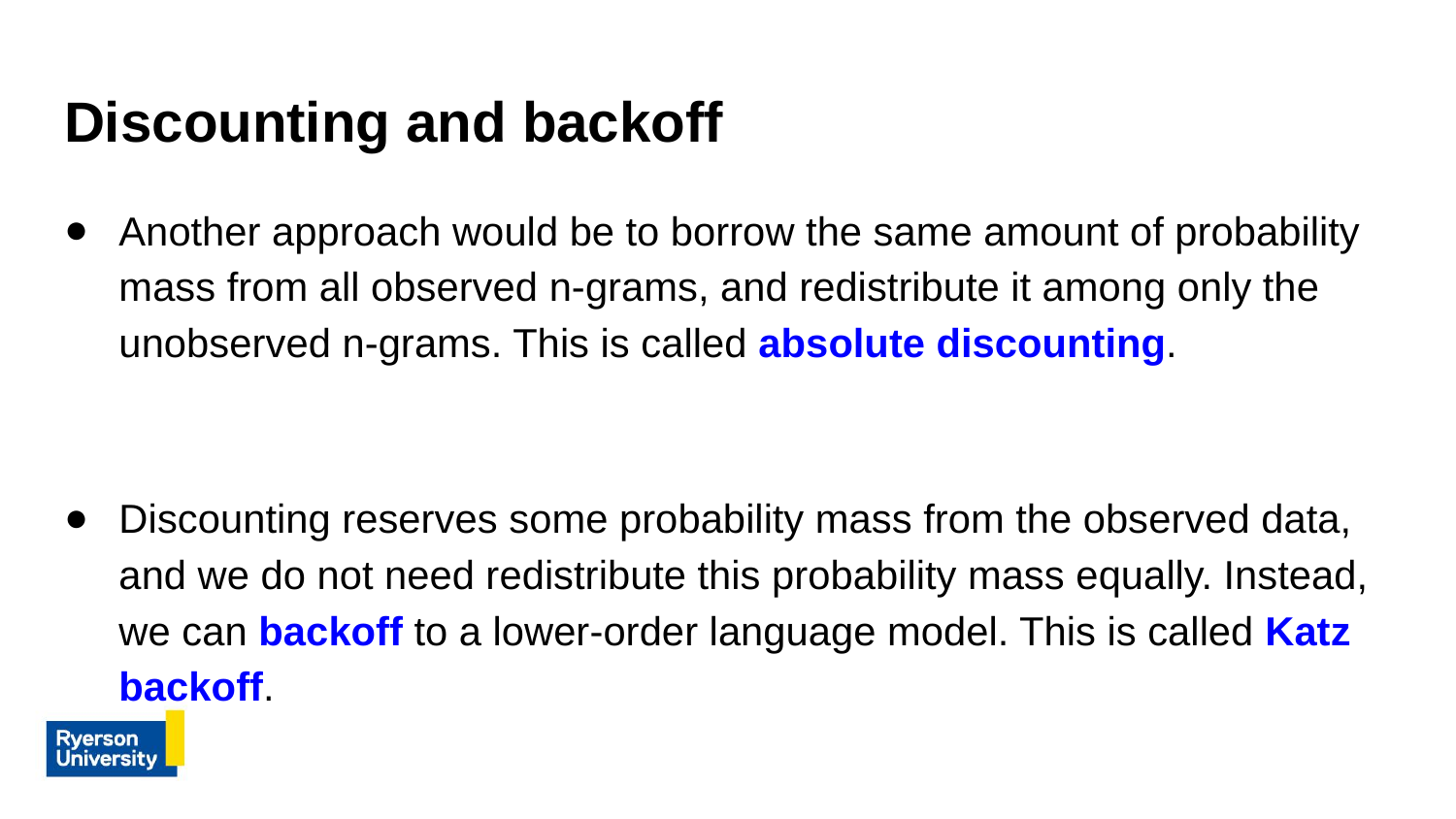

# Discounting and backoff
Another approach would be to borrow the same amount of probability mass from all observed n-grams, and redistribute it among only the unobserved n-grams. This is called absolute discounting.

Discounting reserves some probability mass from the observed data, and we do not need redistribute this probability mass equally. Instead, we can backoff to a lower-order language model. This is called Katz backoff.